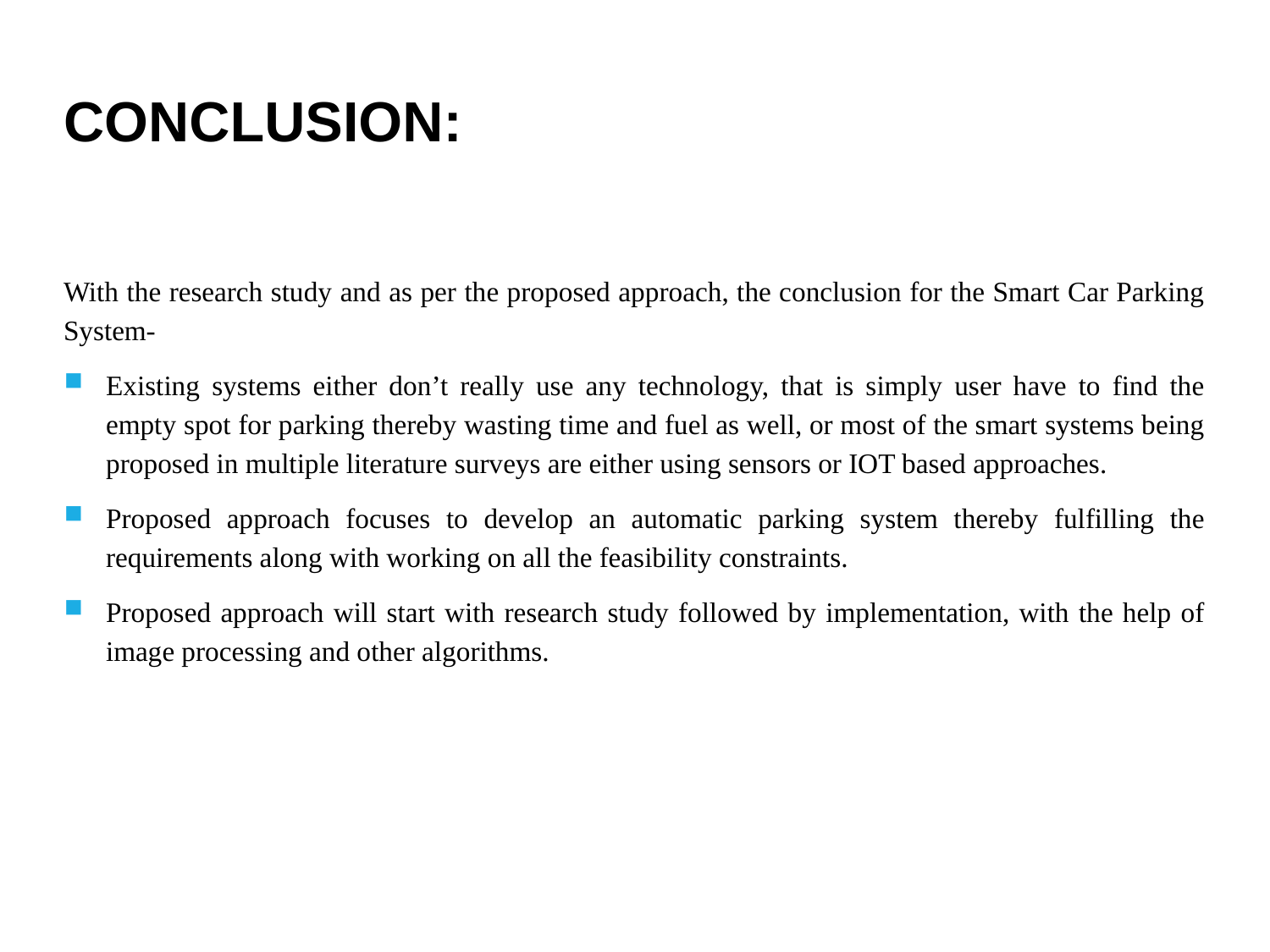

# CONCLUSION:
With the research study and as per the proposed approach, the conclusion for the Smart Car Parking System-
Existing systems either don’t really use any technology, that is simply user have to find the empty spot for parking thereby wasting time and fuel as well, or most of the smart systems being proposed in multiple literature surveys are either using sensors or IOT based approaches.
Proposed approach focuses to develop an automatic parking system thereby fulfilling the requirements along with working on all the feasibility constraints.
Proposed approach will start with research study followed by implementation, with the help of image processing and other algorithms.